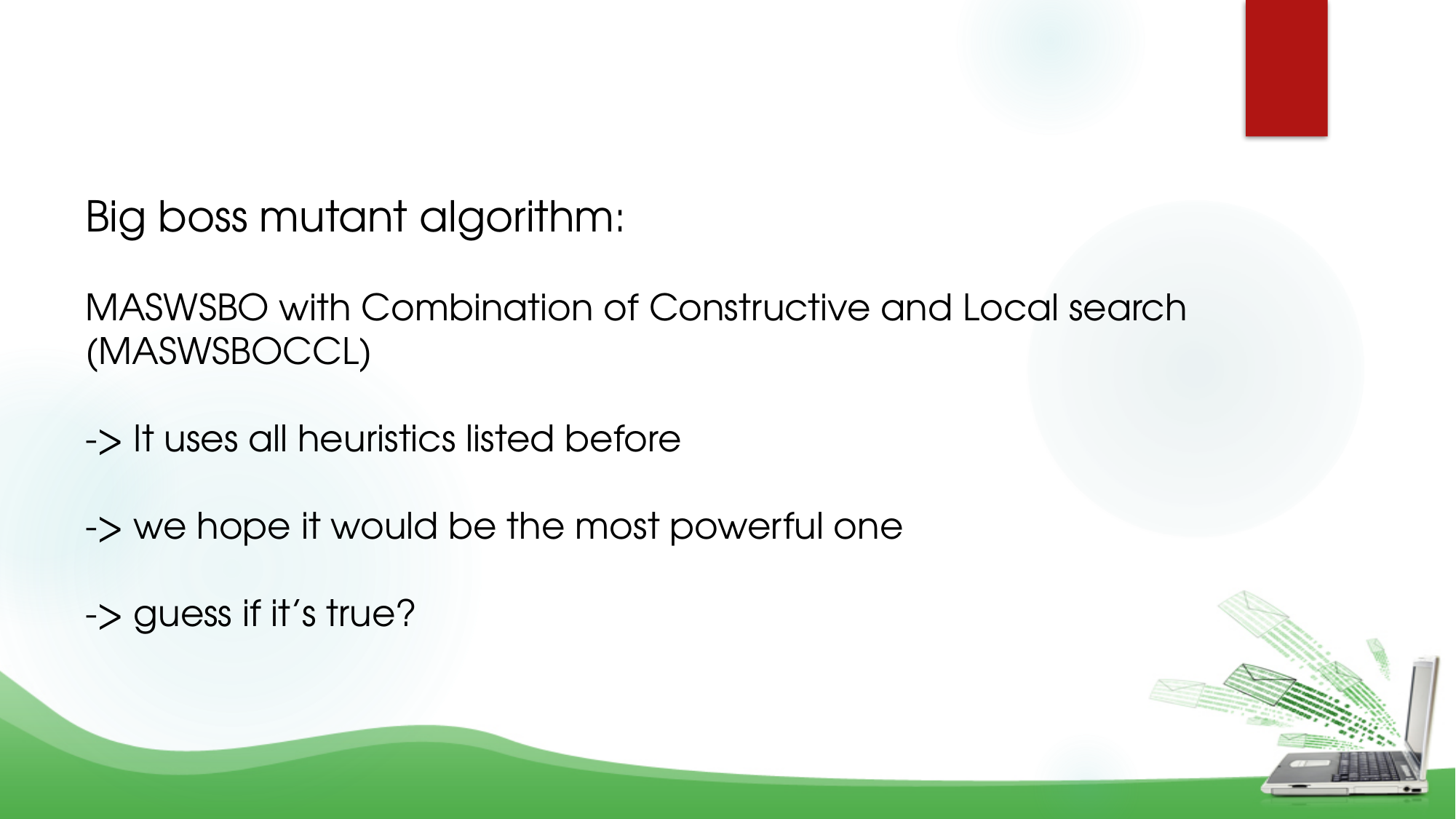

# Big boss mutant algorithm: MASWSBO with Combination of Constructive and Local search (MASWSBOCCL) -> It uses all heuristics listed before -> we hope it would be the most powerful one -> guess if it’s true?